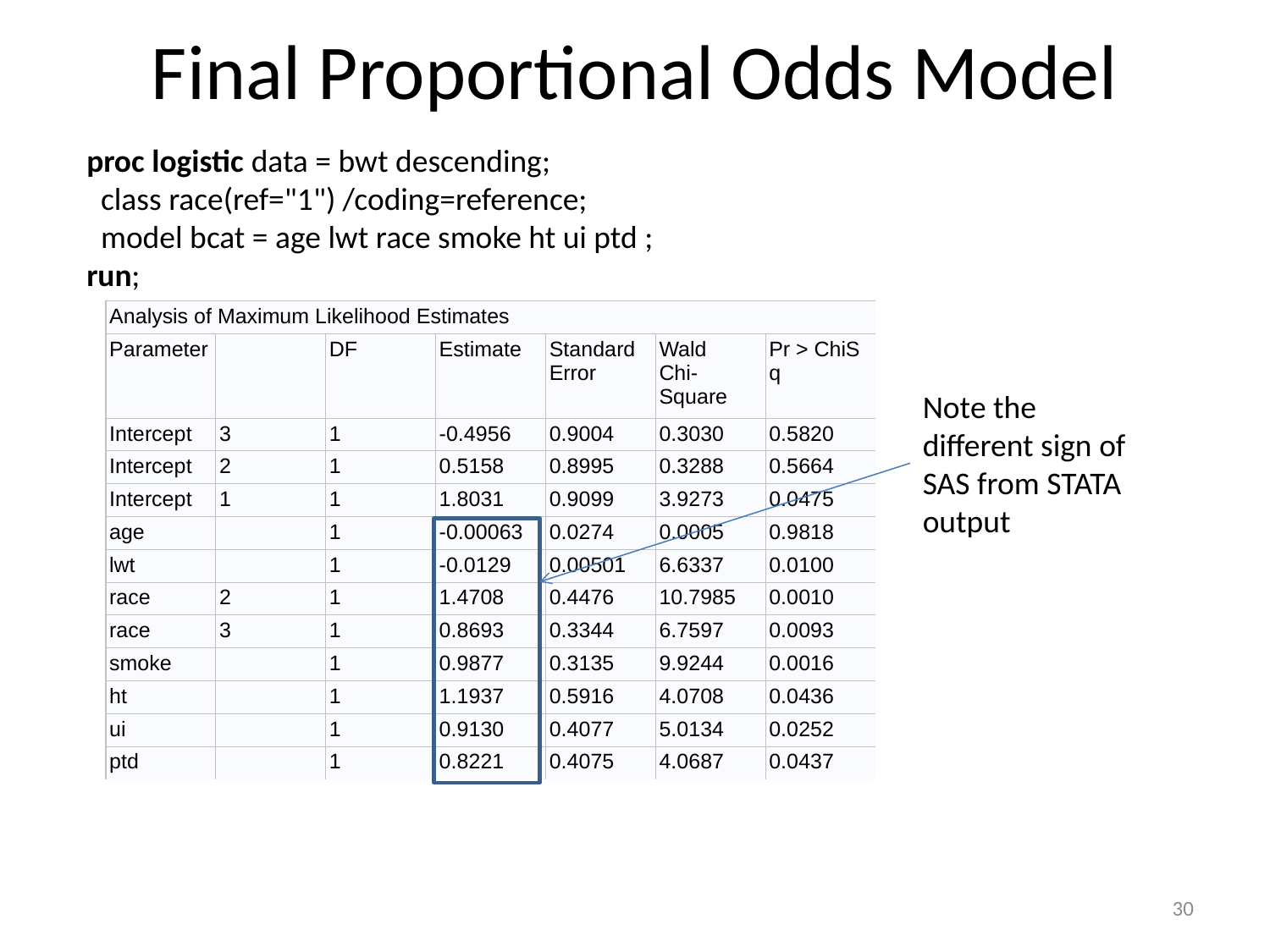

# Final Proportional Odds Model
proc logistic data = bwt descending;
  class race(ref="1") /coding=reference;
  model bcat = age lwt race smoke ht ui ptd ;
run;

| Analysis of Maximum Likelihood Estimates |  |  |  |  |  |  |
| --- | --- | --- | --- | --- | --- | --- |
| Parameter |  | DF | Estimate | Standard Error | Wald Chi-Square | Pr > ChiSq |
| Intercept | 3 | 1 | -0.4956 | 0.9004 | 0.3030 | 0.5820 |
| Intercept | 2 | 1 | 0.5158 | 0.8995 | 0.3288 | 0.5664 |
| Intercept | 1 | 1 | 1.8031 | 0.9099 | 3.9273 | 0.0475 |
| age |  | 1 | -0.00063 | 0.0274 | 0.0005 | 0.9818 |
| lwt |  | 1 | -0.0129 | 0.00501 | 6.6337 | 0.0100 |
| race | 2 | 1 | 1.4708 | 0.4476 | 10.7985 | 0.0010 |
| race | 3 | 1 | 0.8693 | 0.3344 | 6.7597 | 0.0093 |
| smoke |  | 1 | 0.9877 | 0.3135 | 9.9244 | 0.0016 |
| ht |  | 1 | 1.1937 | 0.5916 | 4.0708 | 0.0436 |
| ui |  | 1 | 0.9130 | 0.4077 | 5.0134 | 0.0252 |
| ptd |  | 1 | 0.8221 | 0.4075 | 4.0687 | 0.0437 |
Note the different sign of SAS from STATA output

30